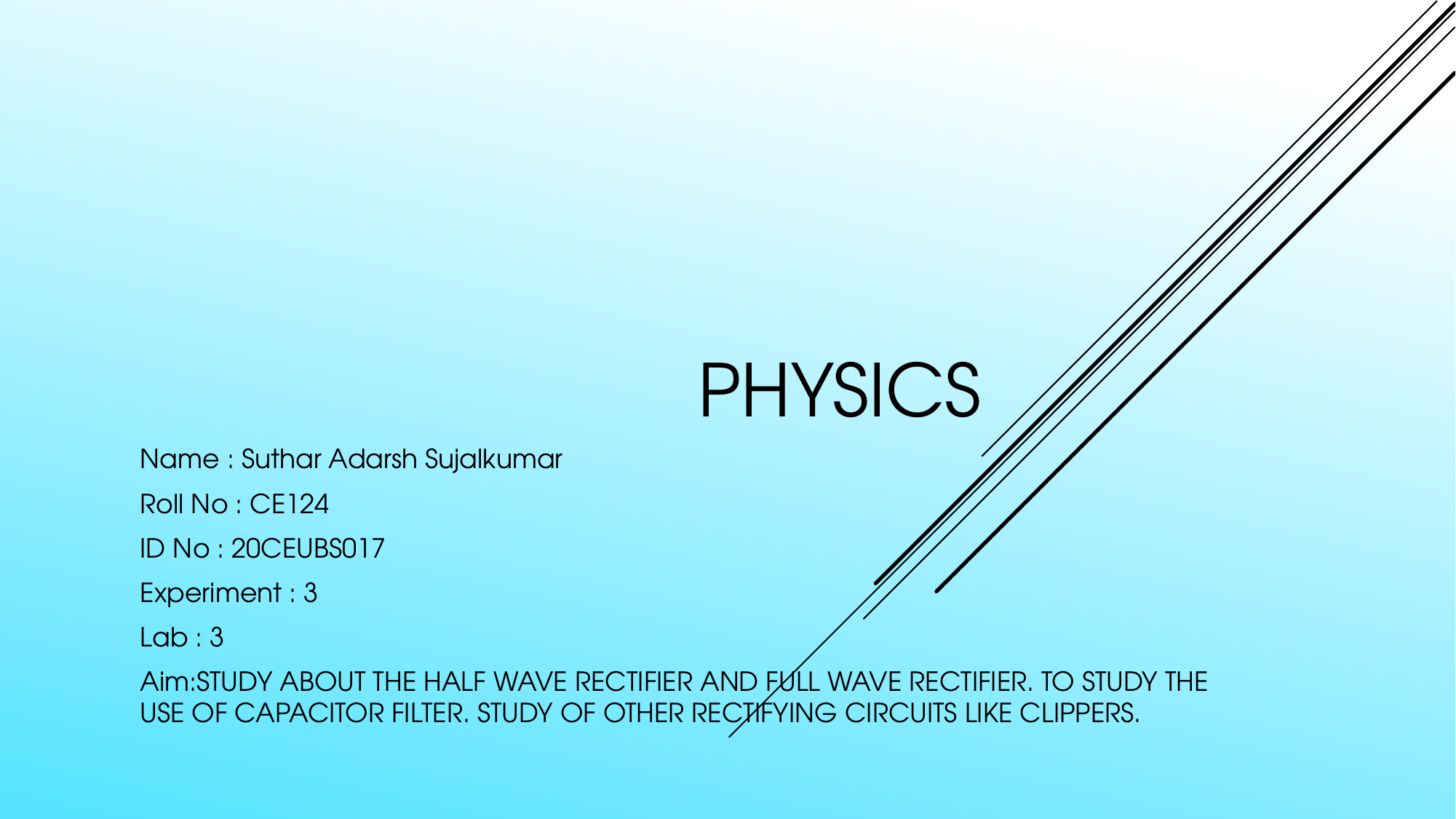

# Physics
Name : Suthar Adarsh Sujalkumar
Roll No : CE124
ID No : 20CEUBS017
Experiment : 3
Lab : 3
Aim:STUDY ABOUT THE HALF WAVE RECTIFIER AND FULL WAVE RECTIFIER. TO STUDY THE USE OF CAPACITOR FILTER. STUDY OF OTHER RECTIFYING CIRCUITS LIKE CLIPPERS.